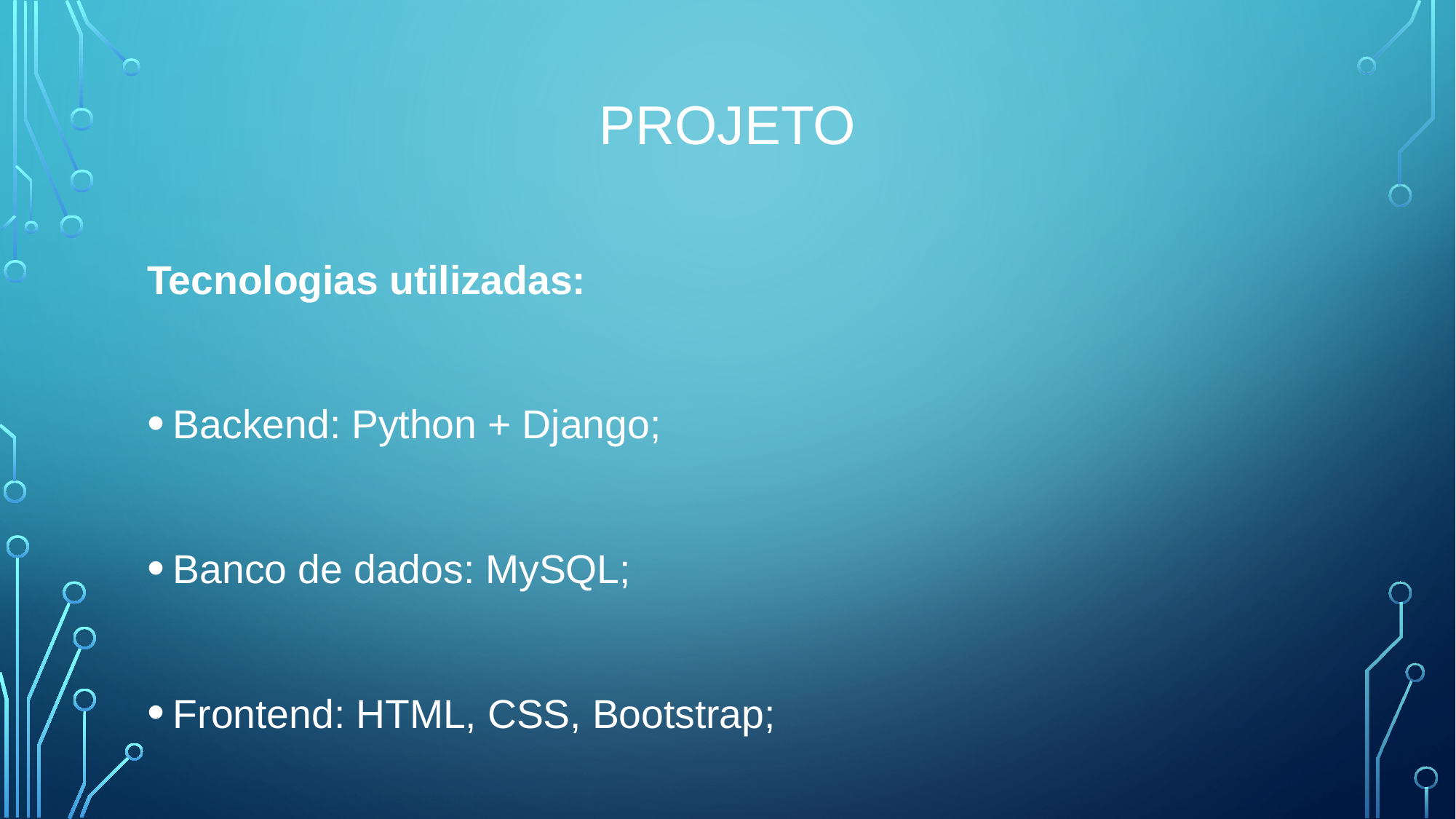

# projeto
Tecnologias utilizadas:

Backend: Python + Django;

Banco de dados: MySQL;

Frontend: HTML, CSS, Bootstrap;